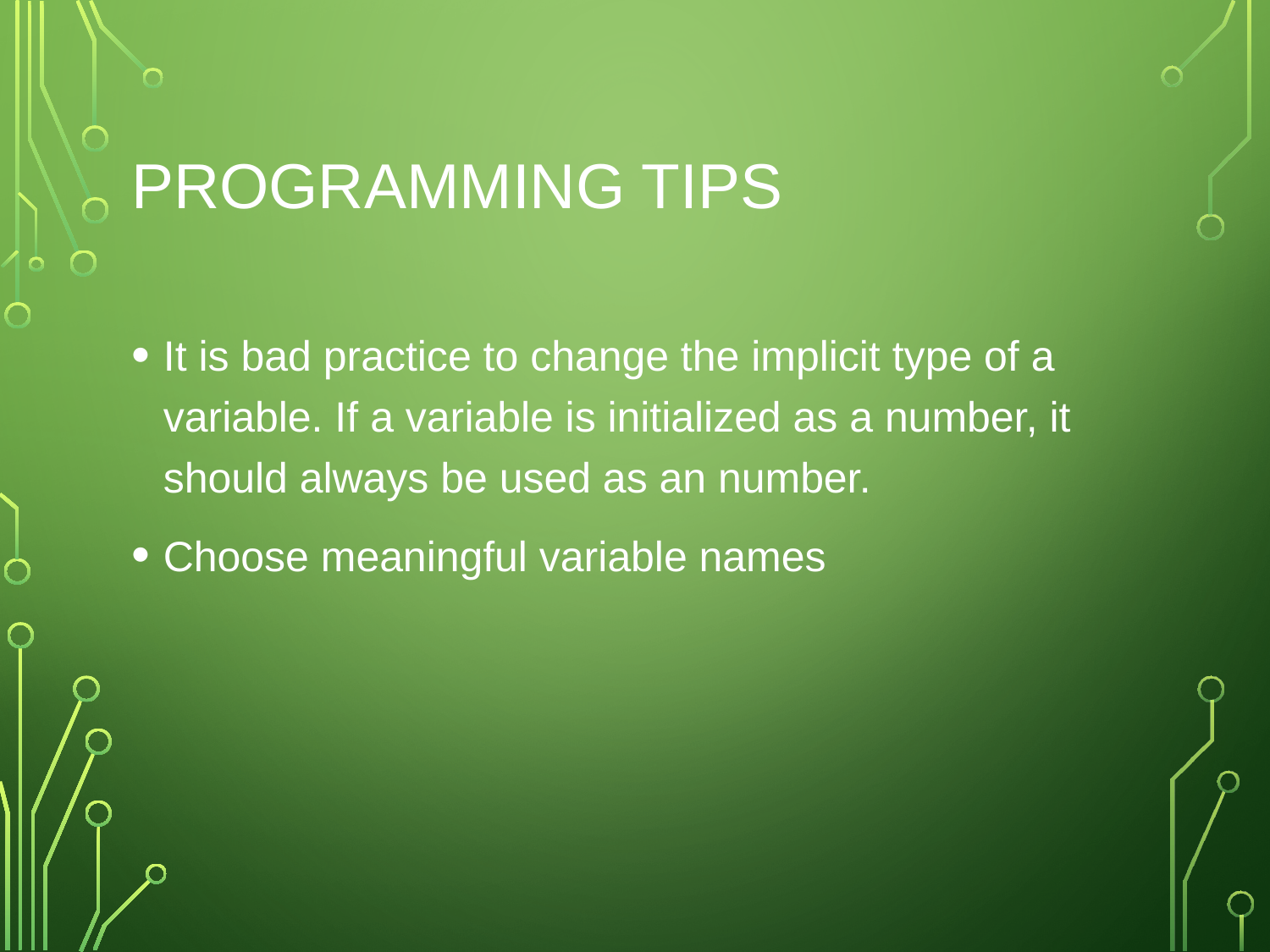

# Programming Tips
It is bad practice to change the implicit type of a variable. If a variable is initialized as a number, it should always be used as an number.
Choose meaningful variable names